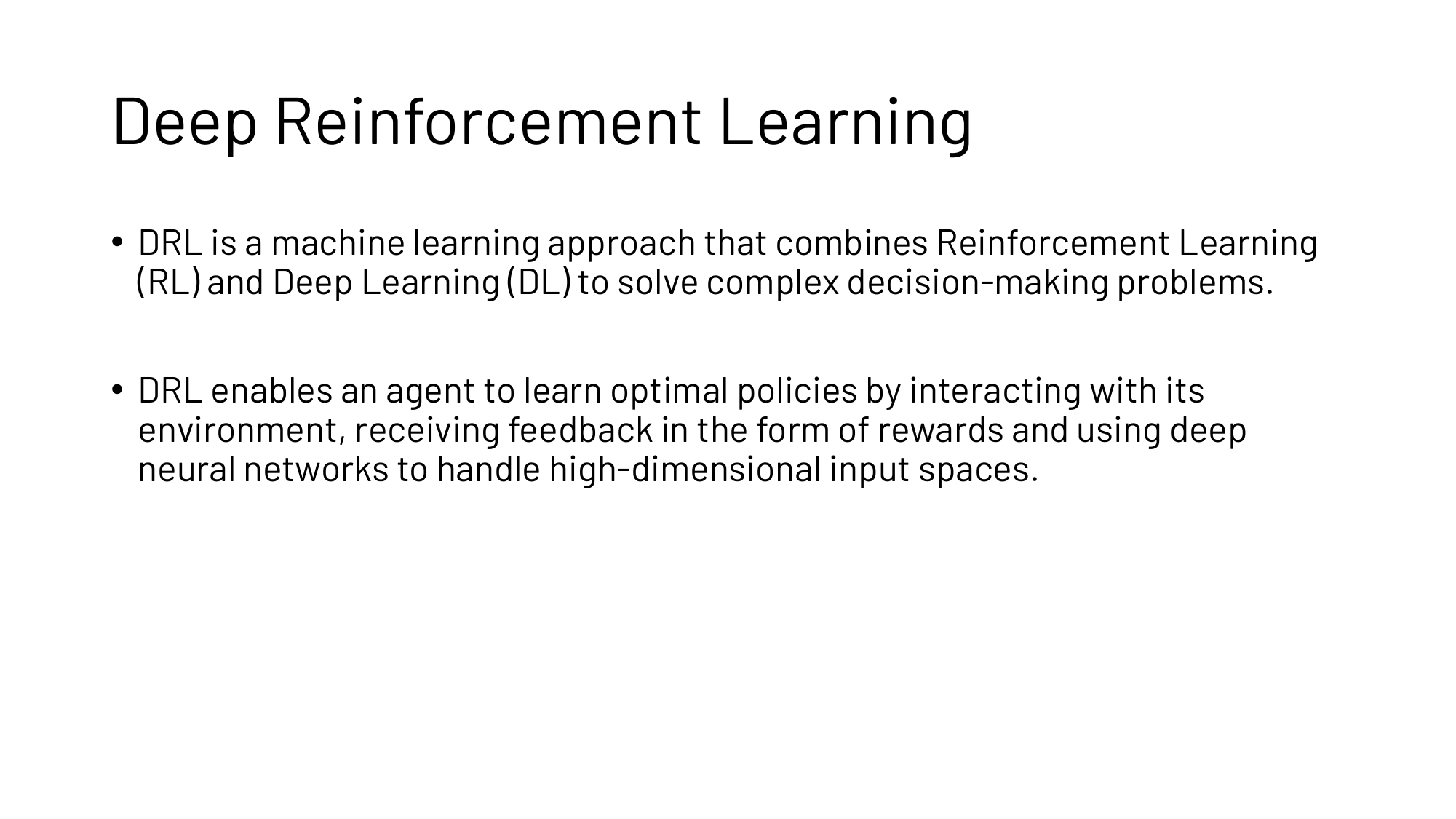

# Deep Reinforcement Learning
DRL is a machine learning approach that combines Reinforcement Learning (RL) and Deep Learning (DL) to solve complex decision-making problems.

DRL enables an agent to learn optimal policies by interacting with its environment, receiving feedback in the form of rewards and using deep neural networks to handle high-dimensional input spaces.